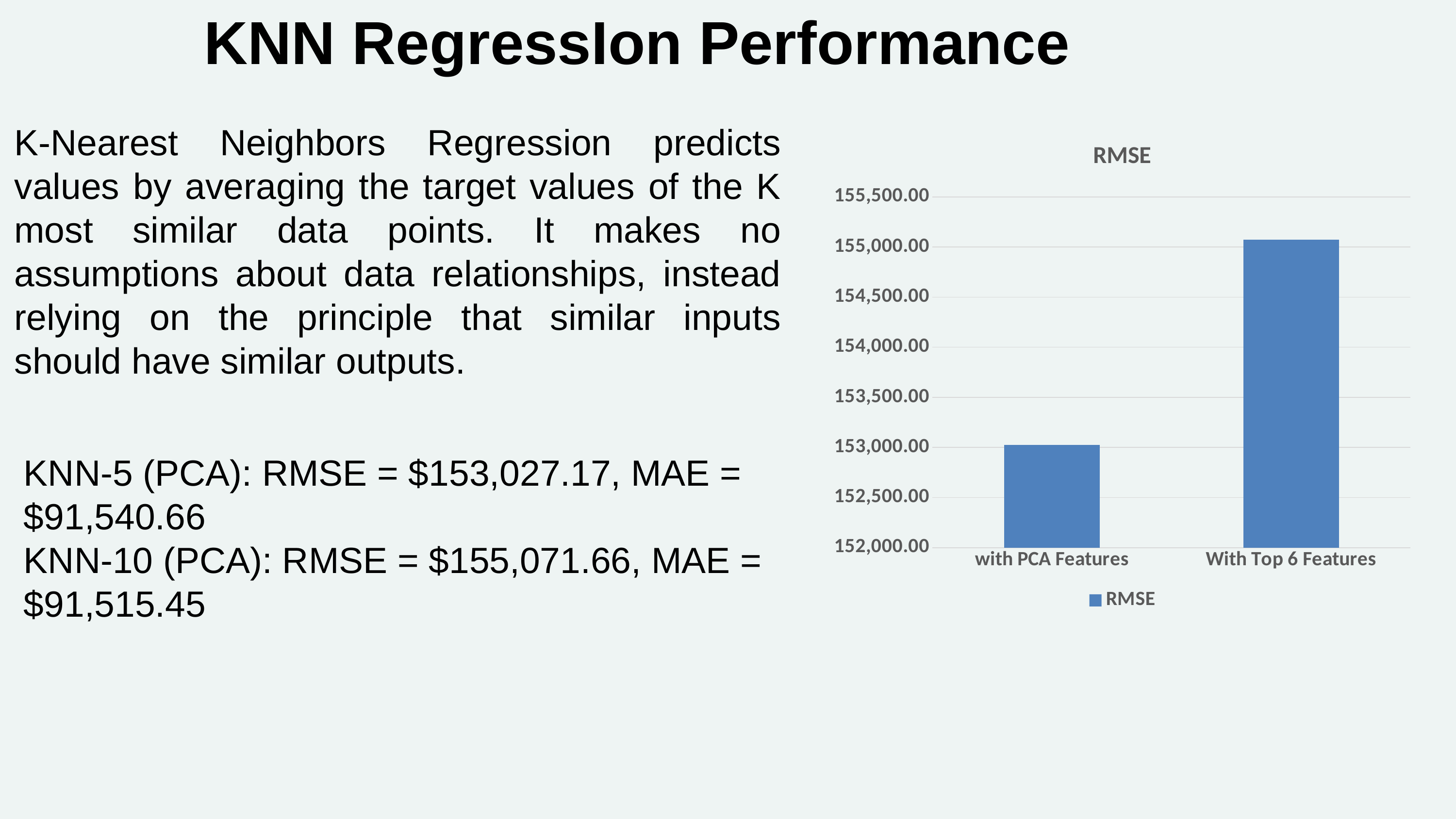

KNN RegressIon Performance

K-Nearest Neighbors Regression predicts values by averaging the target values of the K most similar data points. It makes no assumptions about data relationships, instead relying on the principle that similar inputs should have similar outputs.

### Chart:

| Category | RMSE |
|---|---|
| with PCA Features | 153027.0 |
| With Top 6 Features | 155071.0 |
KNN-5 (PCA): RMSE = $153,027.17, MAE = $91,540.66
KNN-10 (PCA): RMSE = $155,071.66, MAE = $91,515.45